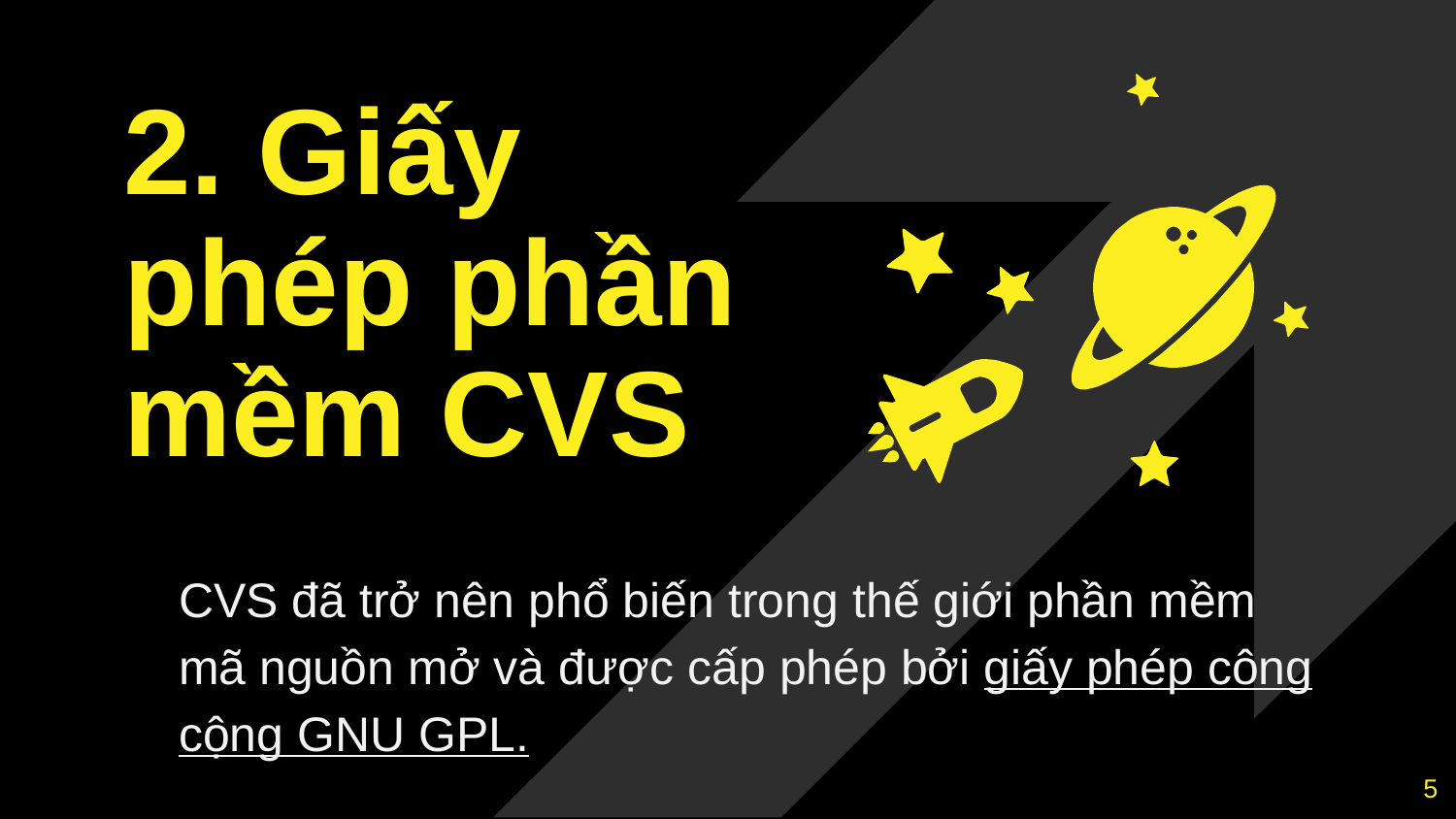

2. Giấy phép phần mềm CVS

CVS đã trở nên phổ biến trong thế giới phần mềm mã nguồn mở và được cấp phép bởi giấy phép công cộng GNU GPL.
5